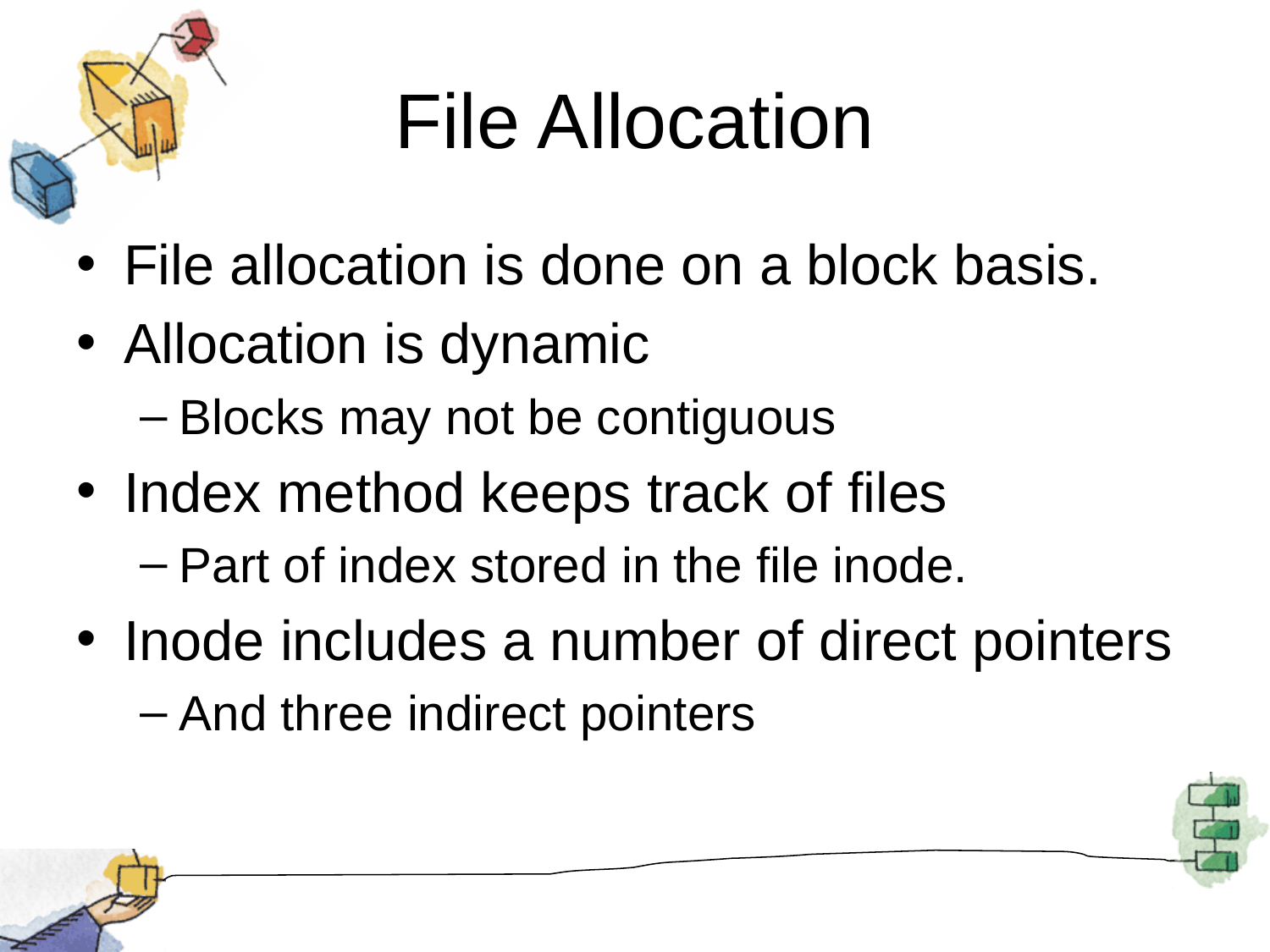

# File Allocation
File allocation is done on a block basis.
Allocation is dynamic
Blocks may not be contiguous
Index method keeps track of files
Part of index stored in the file inode.
Inode includes a number of direct pointers
And three indirect pointers